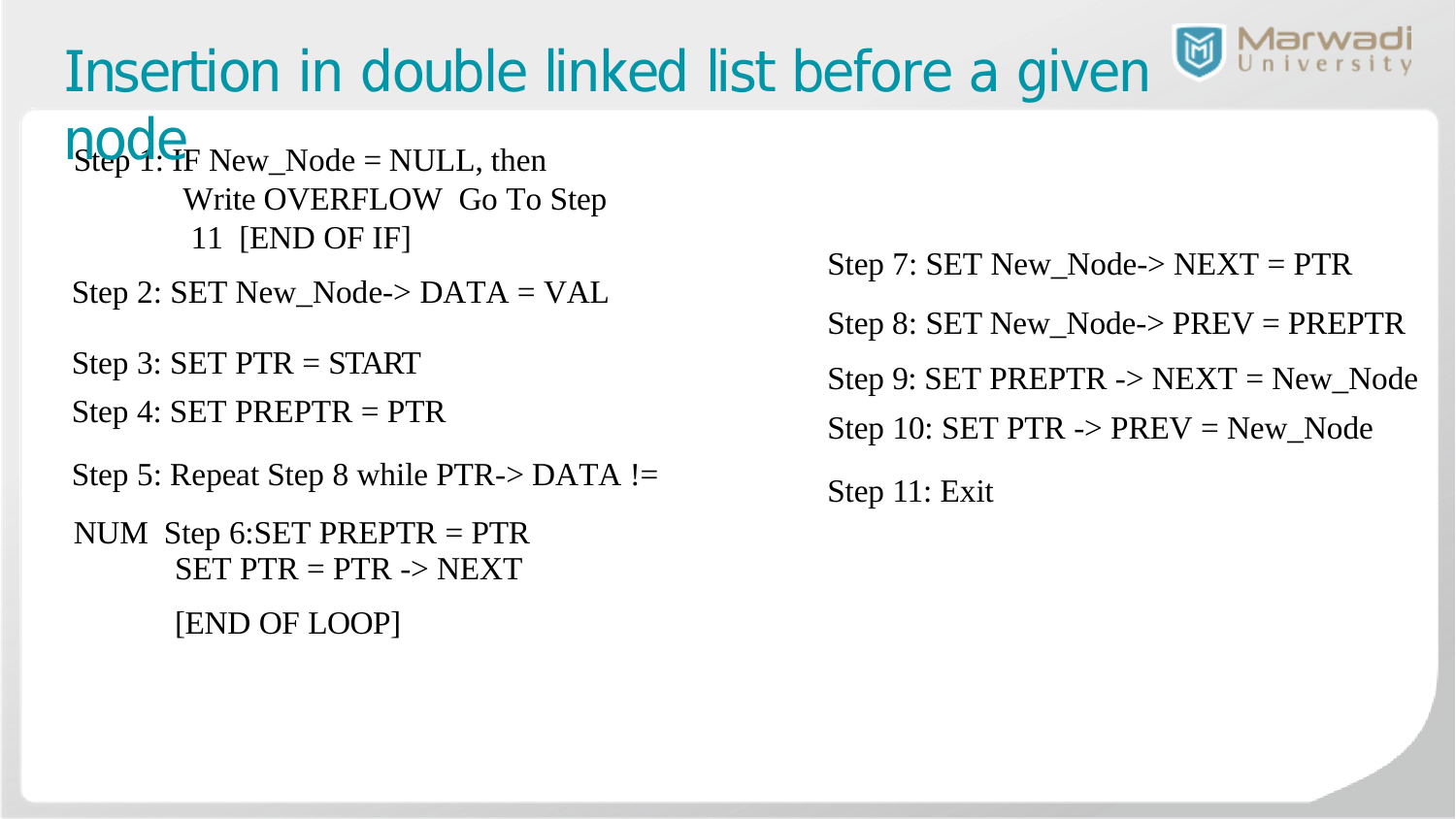

# Insertion in double linked list before a given node
Step 1: IF New_Node = NULL, then
Write OVERFLOW  Go To Step 11  [END OF IF]
Step 2: SET New_Node-> DATA = VAL

Step 3: SET PTR = START
Step 4: SET PREPTR = PTR
Step 5: Repeat Step 8 while PTR-> DATA != NUM  Step 6:SET PREPTR = PTR
SET PTR = PTR -> NEXT
[END OF LOOP]
Step 7: SET New_Node-> NEXT = PTR
Step 8: SET New_Node-> PREV = PREPTR  Step 9: SET PREPTR -> NEXT = New_Node
Step 10: SET PTR -> PREV = New_Node
Step 11: Exit